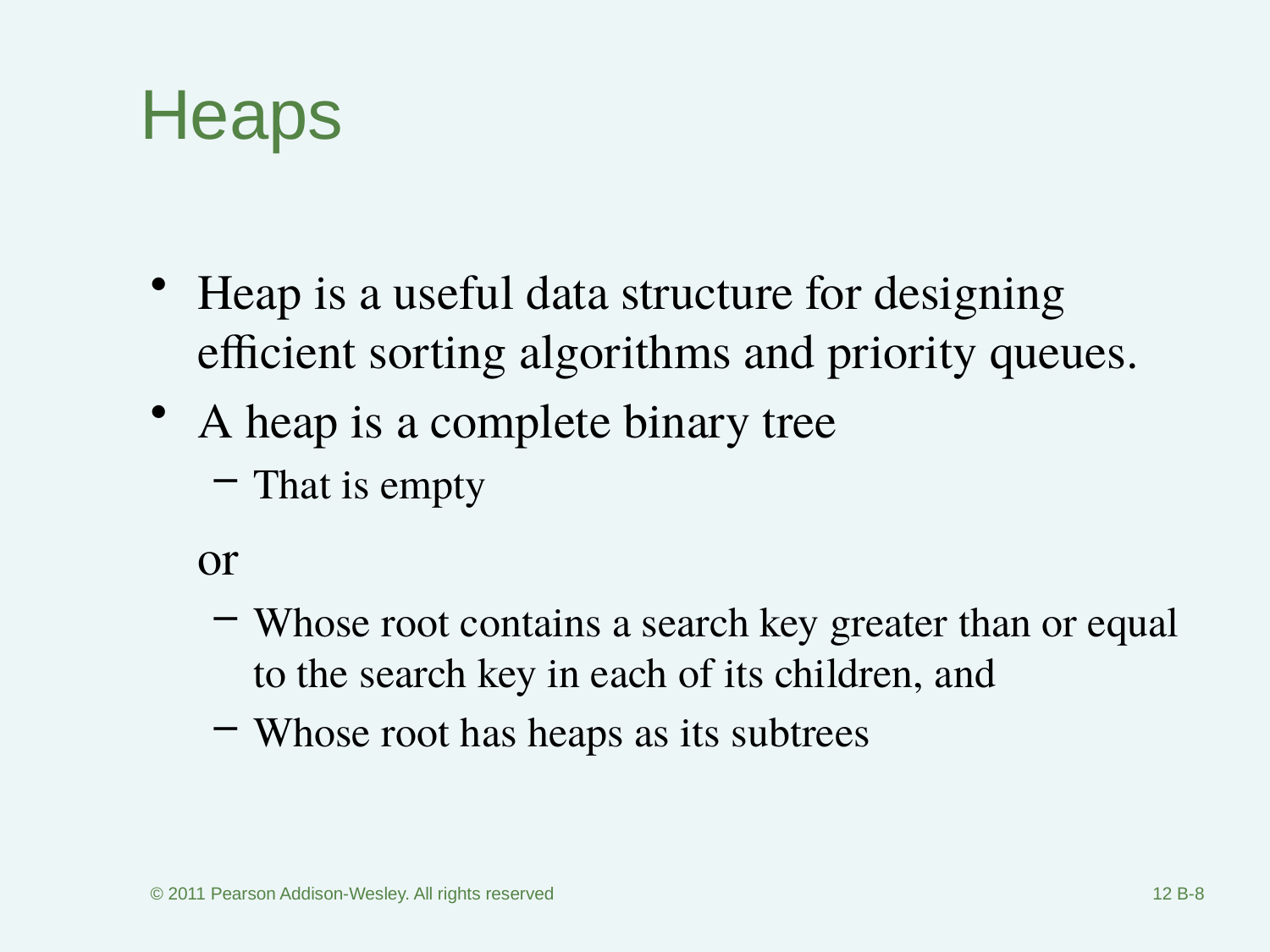

# Heaps
Heap is a useful data structure for designing efficient sorting algorithms and priority queues.
A heap is a complete binary tree
That is empty
	or
Whose root contains a search key greater than or equal to the search key in each of its children, and
Whose root has heaps as its subtrees
© 2011 Pearson Addison-Wesley. All rights reserved
12 B-8